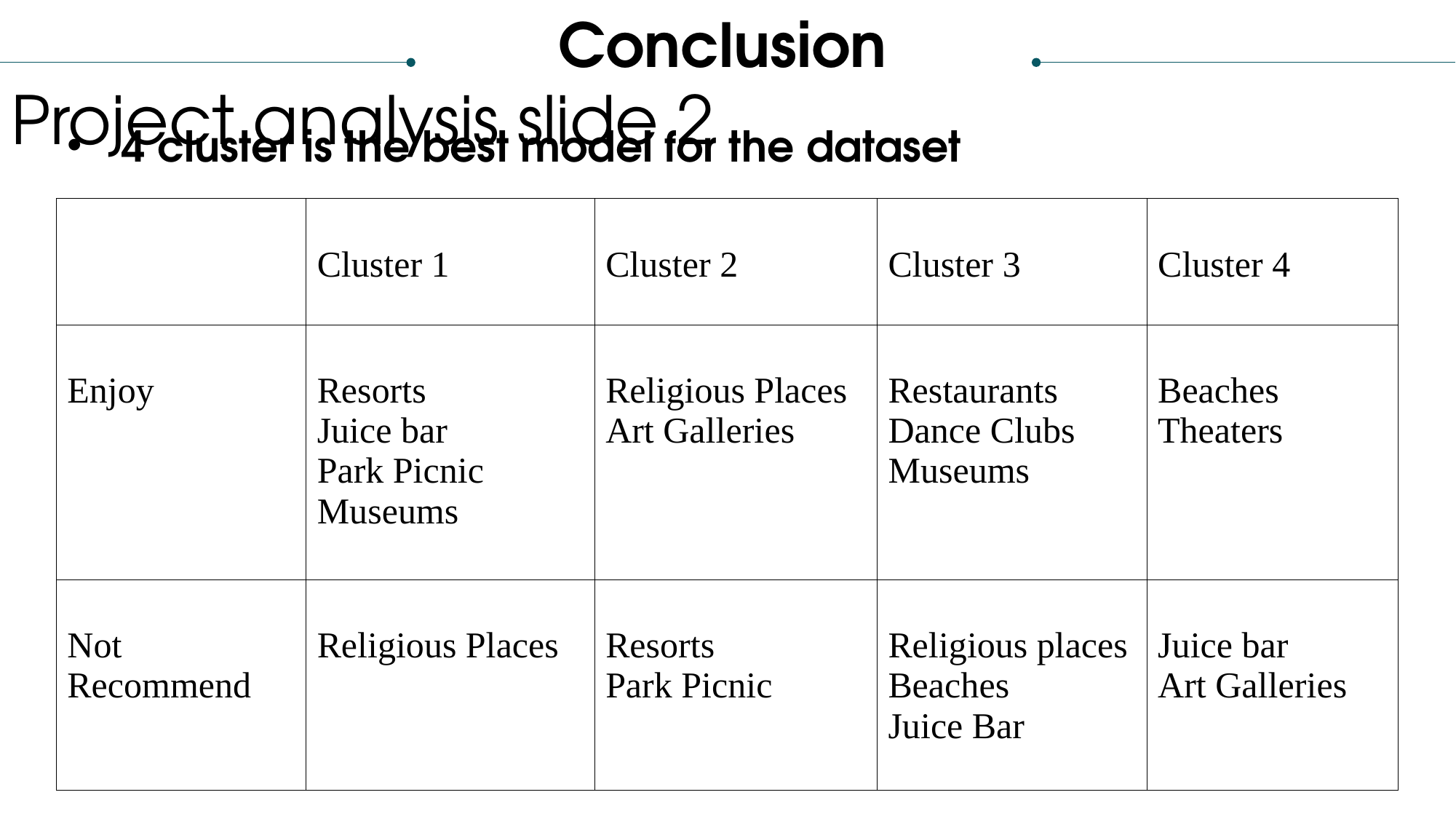

Conclusion
Project analysis slide 2
4 cluster is the best model for the dataset

|  | Cluster 1 | Cluster 2 | Cluster 3 | Cluster 4 |
| --- | --- | --- | --- | --- |
| Enjoy | Resorts  Juice bar   Park Picnic  Museums | Religious Places Art Galleries | Restaurants  Dance Clubs  Museums | Beaches  Theaters |
| Not Recommend | Religious Places | Resorts  Park Picnic | Religious places Beaches  Juice Bar | Juice bar Art Galleries |